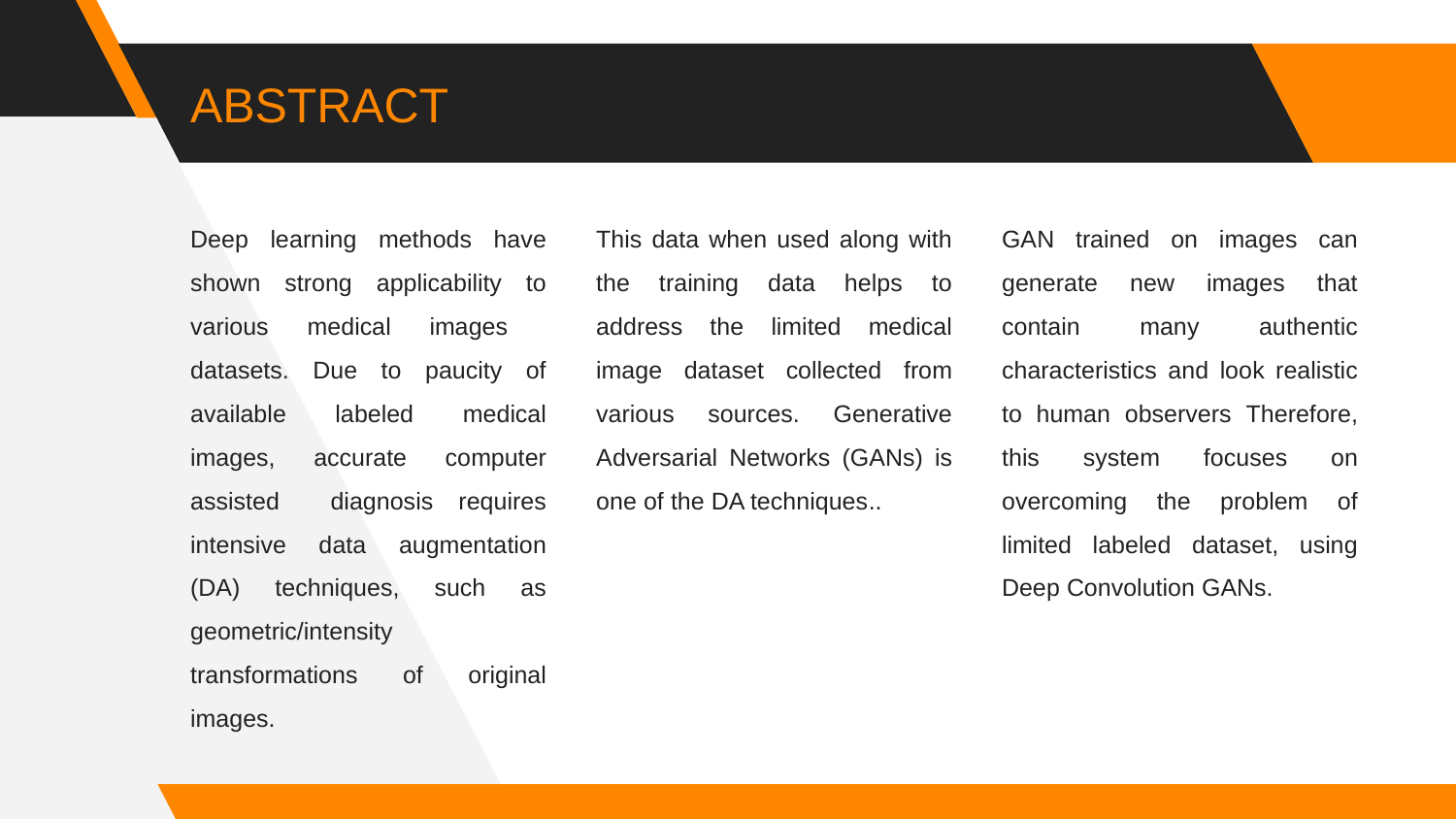

6
# ABSTRACT
Deep learning methods have shown strong applicability to various medical images  datasets. Due to paucity of available labeled medical images, accurate computer assisted  diagnosis requires intensive data augmentation (DA) techniques, such as geometric/intensity  transformations of original images.
This data when used along with the training data helps to address the limited medical image dataset collected from various sources. Generative Adversarial Networks (GANs) is one of the DA techniques..
GAN trained on images can generate new images that contain many authentic characteristics and look realistic to human observers Therefore, this system focuses on overcoming the problem of limited labeled dataset, using Deep Convolution GANs.